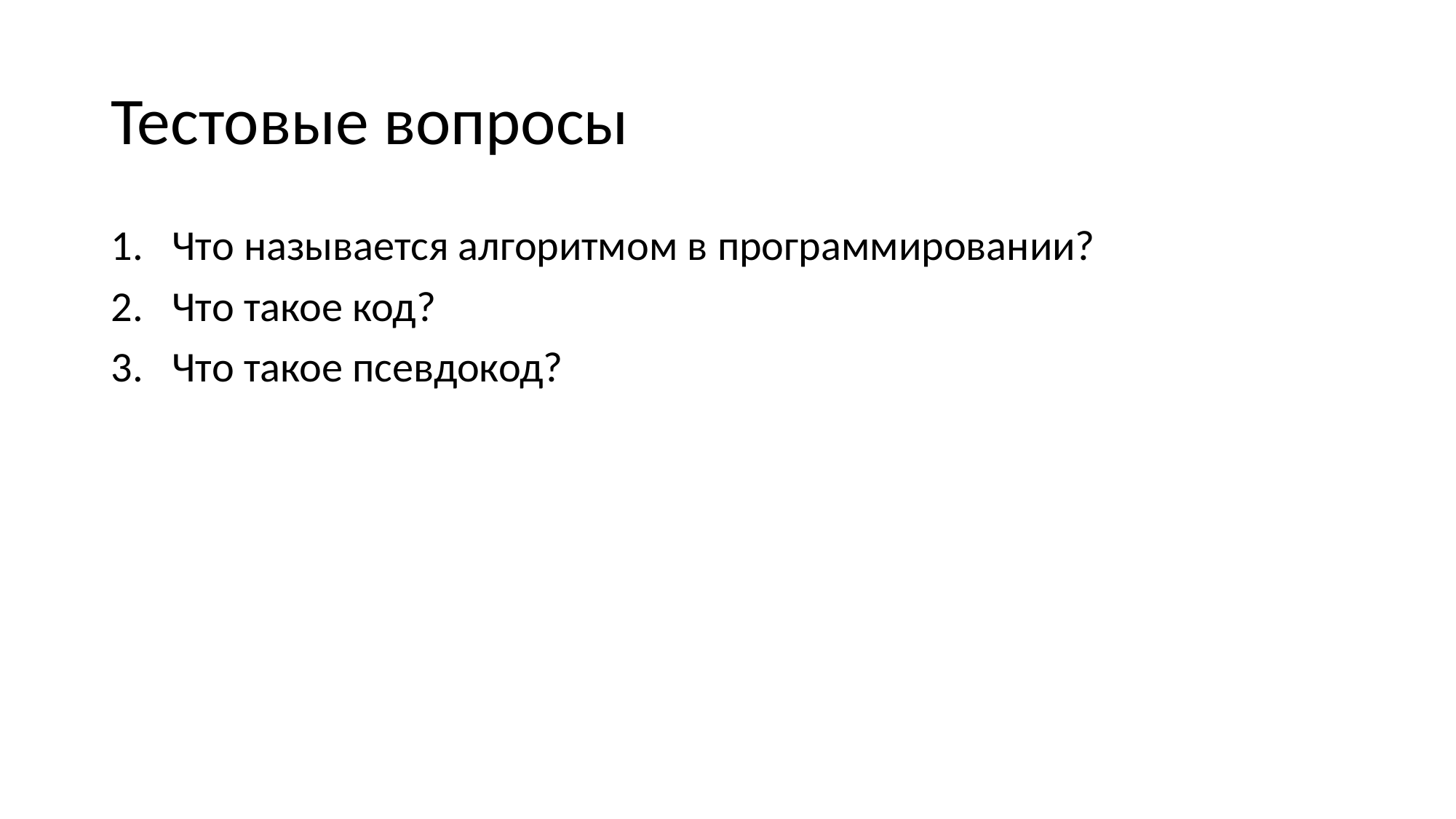

# Тестовые вопросы
Что называется алгоритмом в программировании?
Что такое код?
Что такое псевдокод?